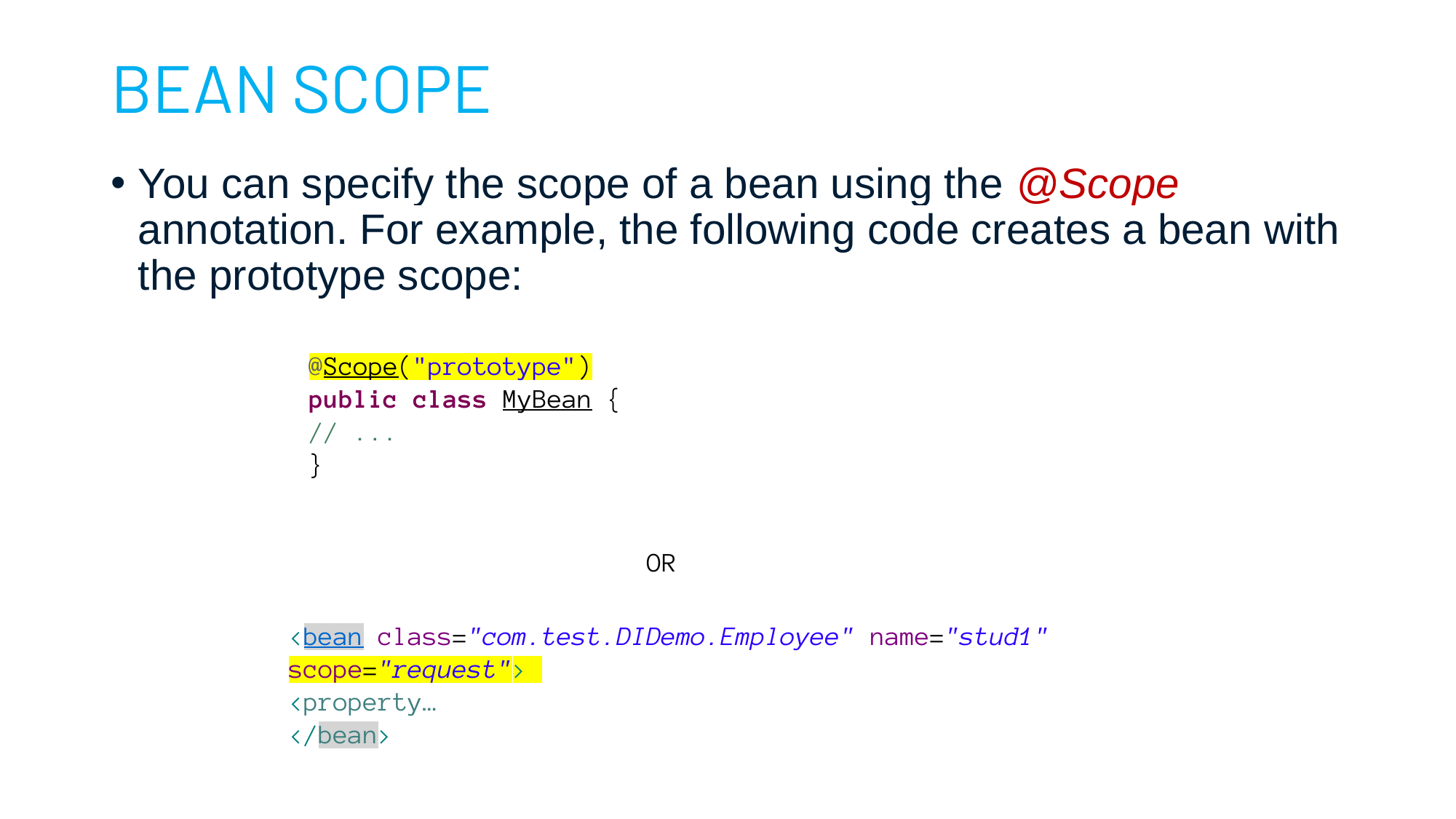

# BEAN SCOPE
You can specify the scope of a bean using the @Scope annotation. For example, the following code creates a bean with the prototype scope:
@Scope("prototype")
public class MyBean {
// ...
}

OR
<bean class="com.test.DIDemo.Employee" name="stud1" scope="request">
<property…
</bean>